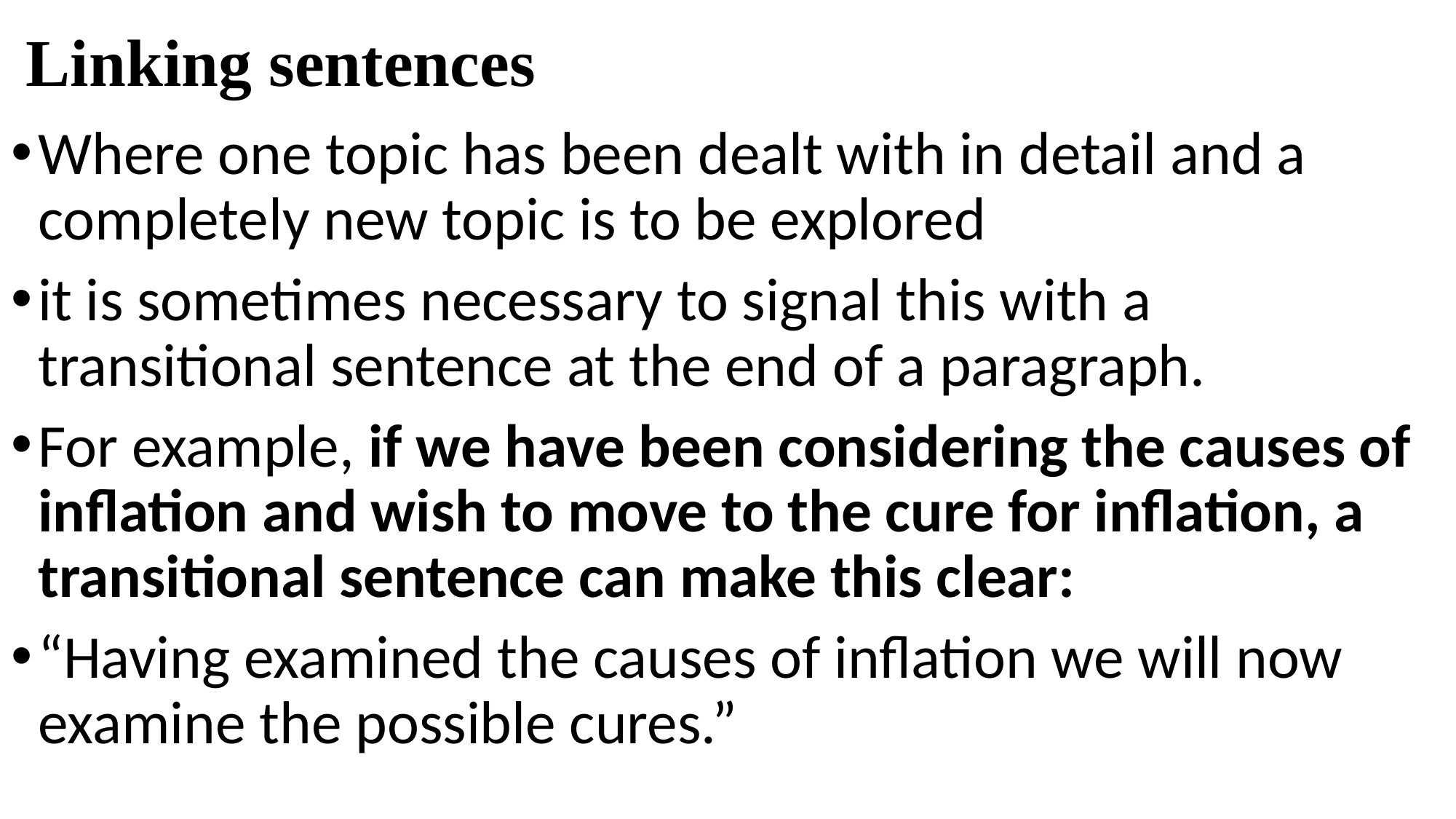

# Linking sentences
Where one topic has been dealt with in detail and a completely new topic is to be explored
it is sometimes necessary to signal this with a transitional sentence at the end of a paragraph.
For example, if we have been considering the causes of inflation and wish to move to the cure for inflation, a transitional sentence can make this clear:
“Having examined the causes of inflation we will now examine the possible cures.”